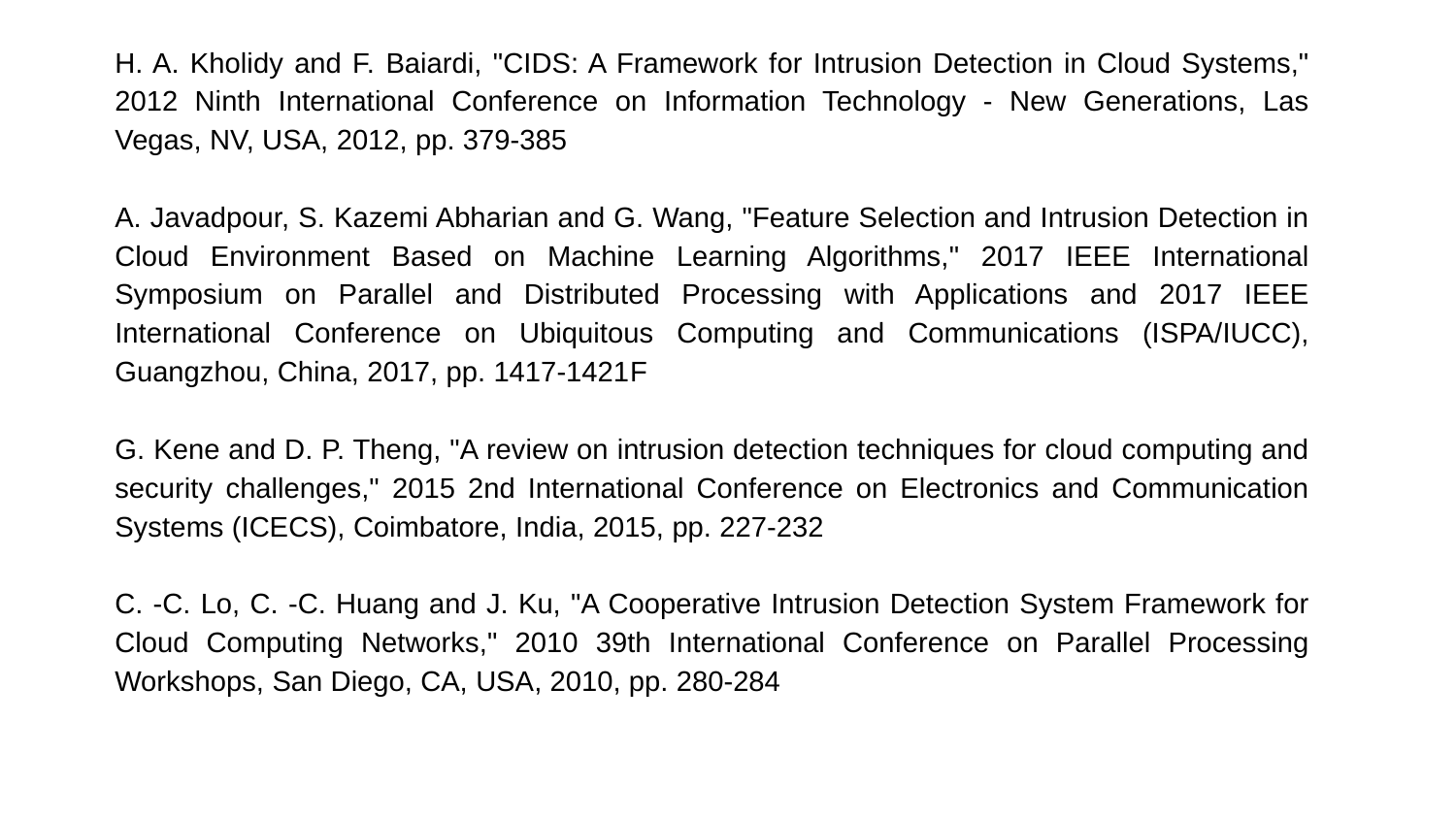

H. A. Kholidy and F. Baiardi, "CIDS: A Framework for Intrusion Detection in Cloud Systems," 2012 Ninth International Conference on Information Technology - New Generations, Las Vegas, NV, USA, 2012, pp. 379-385

A. Javadpour, S. Kazemi Abharian and G. Wang, "Feature Selection and Intrusion Detection in Cloud Environment Based on Machine Learning Algorithms," 2017 IEEE International Symposium on Parallel and Distributed Processing with Applications and 2017 IEEE International Conference on Ubiquitous Computing and Communications (ISPA/IUCC), Guangzhou, China, 2017, pp. 1417-1421F

G. Kene and D. P. Theng, "A review on intrusion detection techniques for cloud computing and security challenges," 2015 2nd International Conference on Electronics and Communication Systems (ICECS), Coimbatore, India, 2015, pp. 227-232

C. -C. Lo, C. -C. Huang and J. Ku, "A Cooperative Intrusion Detection System Framework for Cloud Computing Networks," 2010 39th International Conference on Parallel Processing Workshops, San Diego, CA, USA, 2010, pp. 280-284